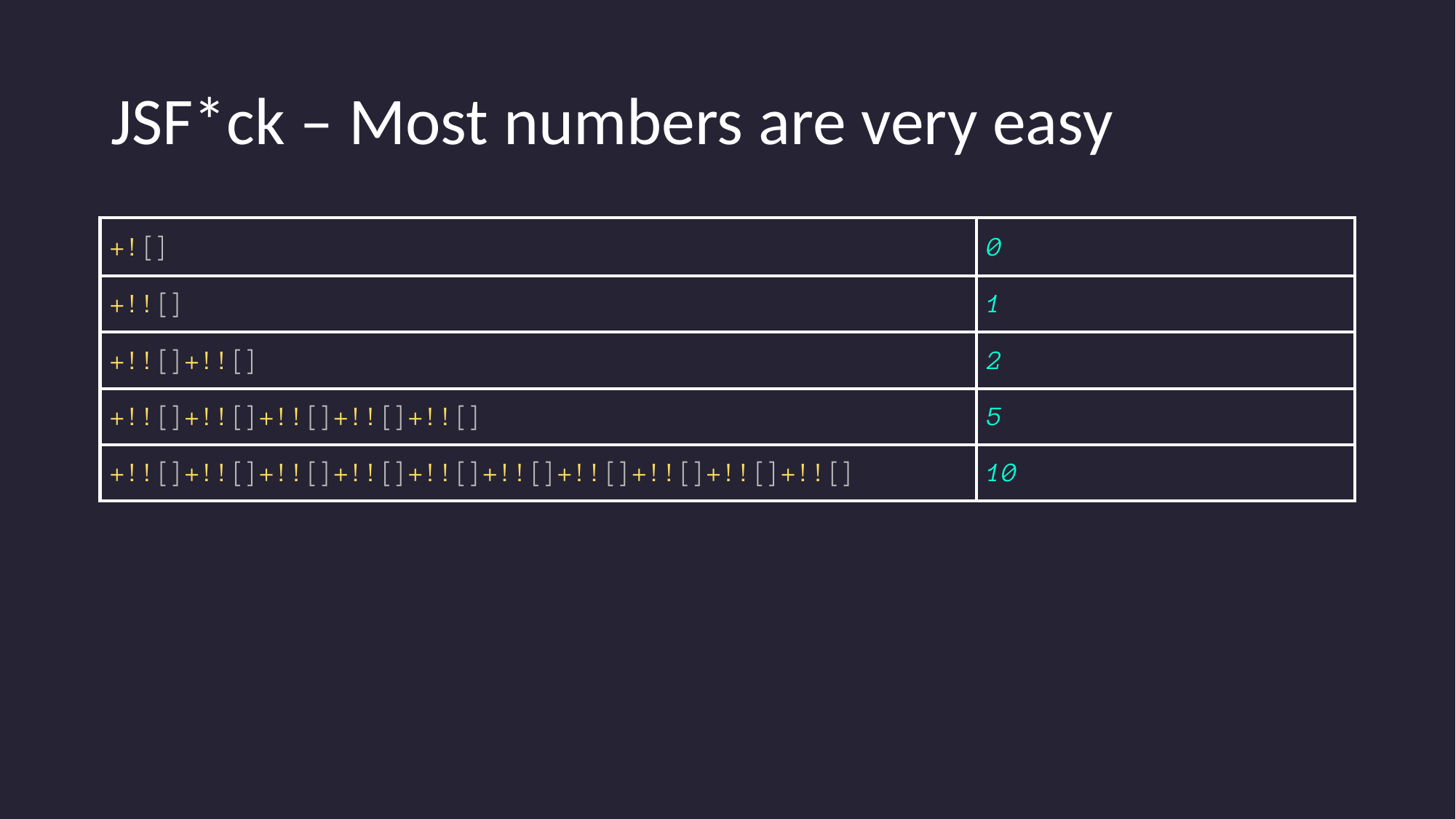

# JSF*ck – Most numbers are very easy
| +![] | 0 |
| --- | --- |
| +!![] | 1 |
| +!![]+!![] | 2 |
| +!![]+!![]+!![]+!![]+!![] | 5 |
| +!![]+!![]+!![]+!![]+!![]+!![]+!![]+!![]+!![]+!![] | 10 |